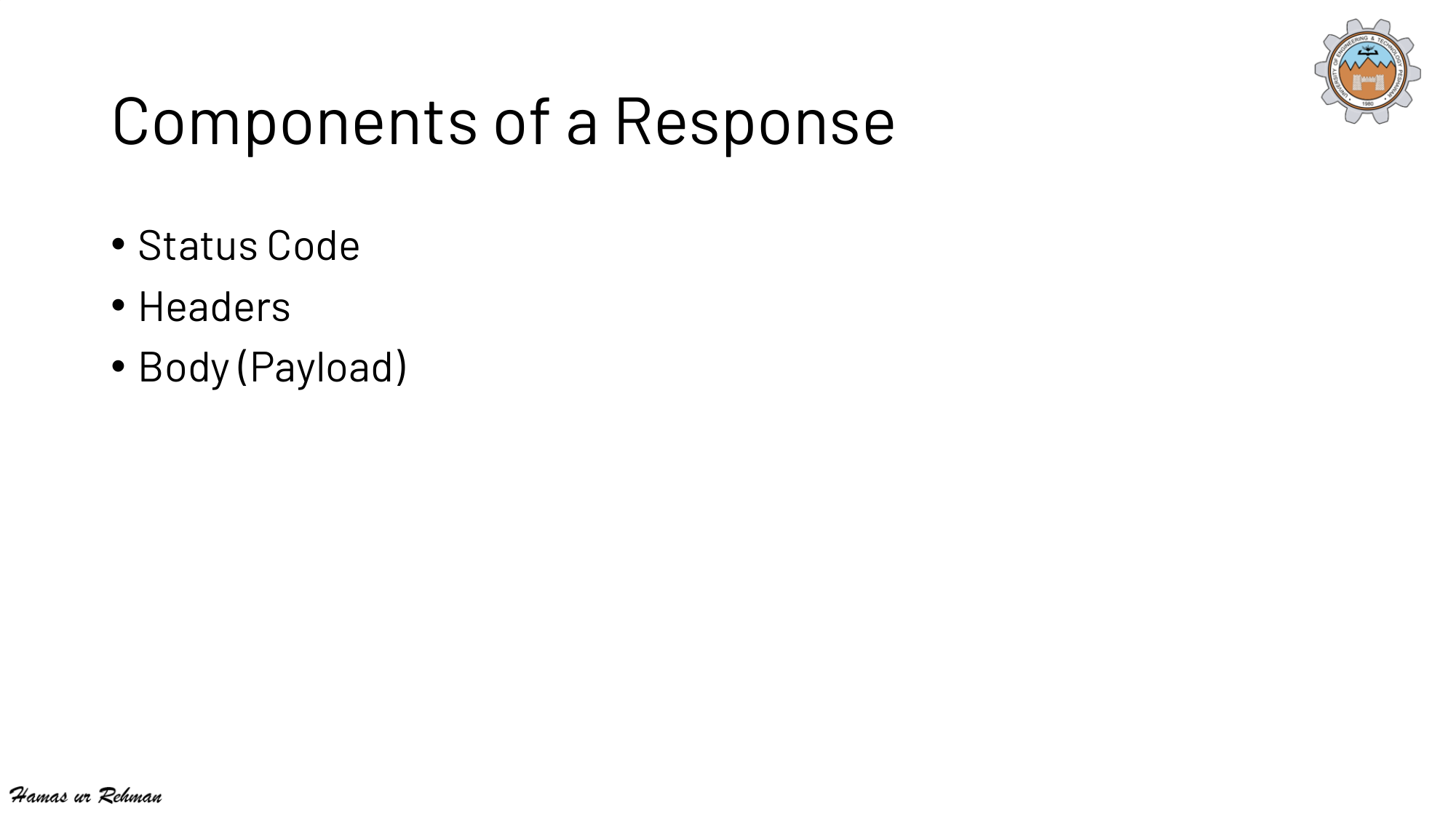

# Components of a Response
Status Code
Headers
Body (Payload)